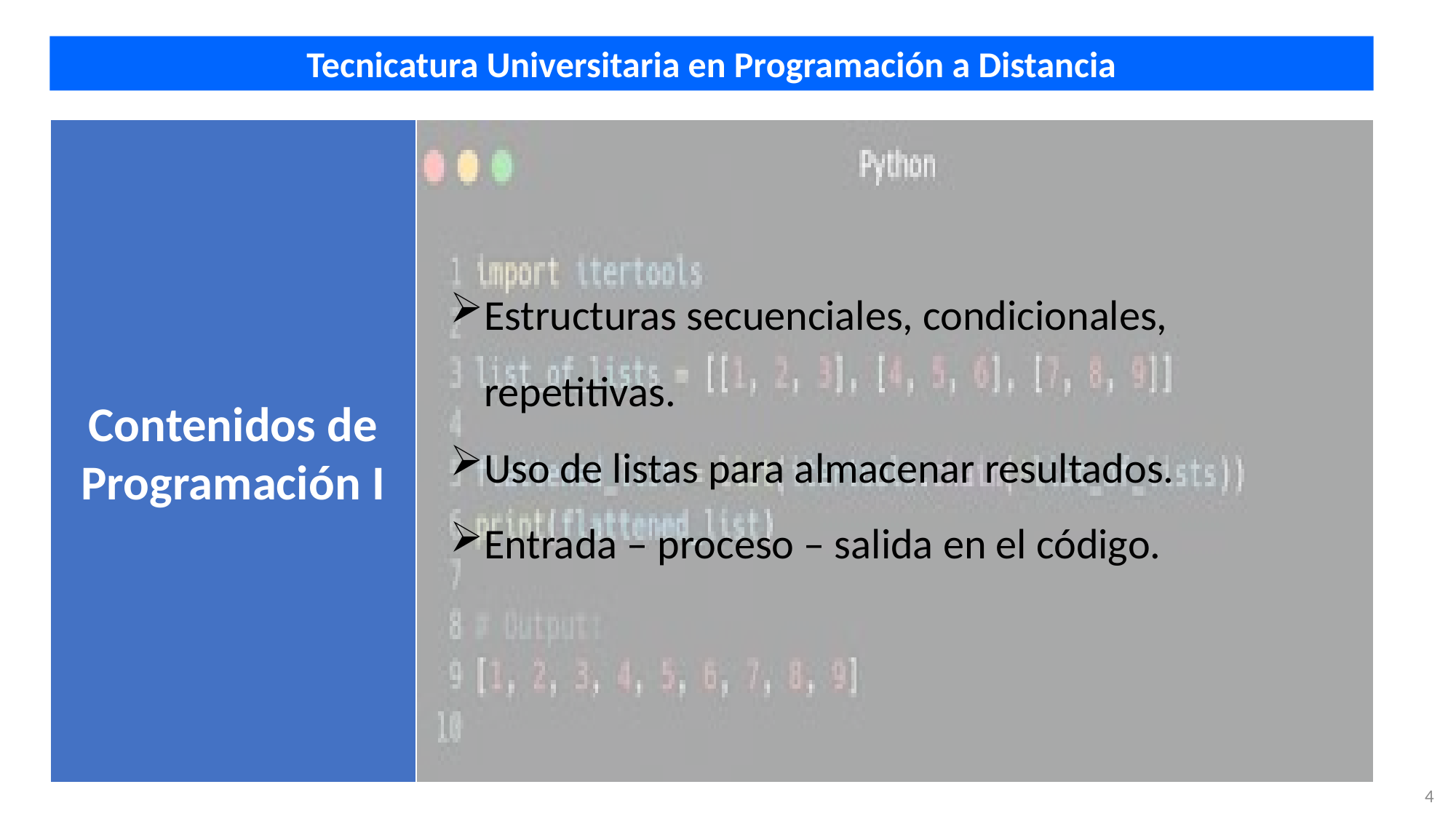

Tecnicatura Universitaria en Programación a Distancia
Contenidos de Programación I

Estructuras secuenciales, condicionales, repetitivas.
Uso de listas para almacenar resultados.
Entrada – proceso – salida en el código.

4